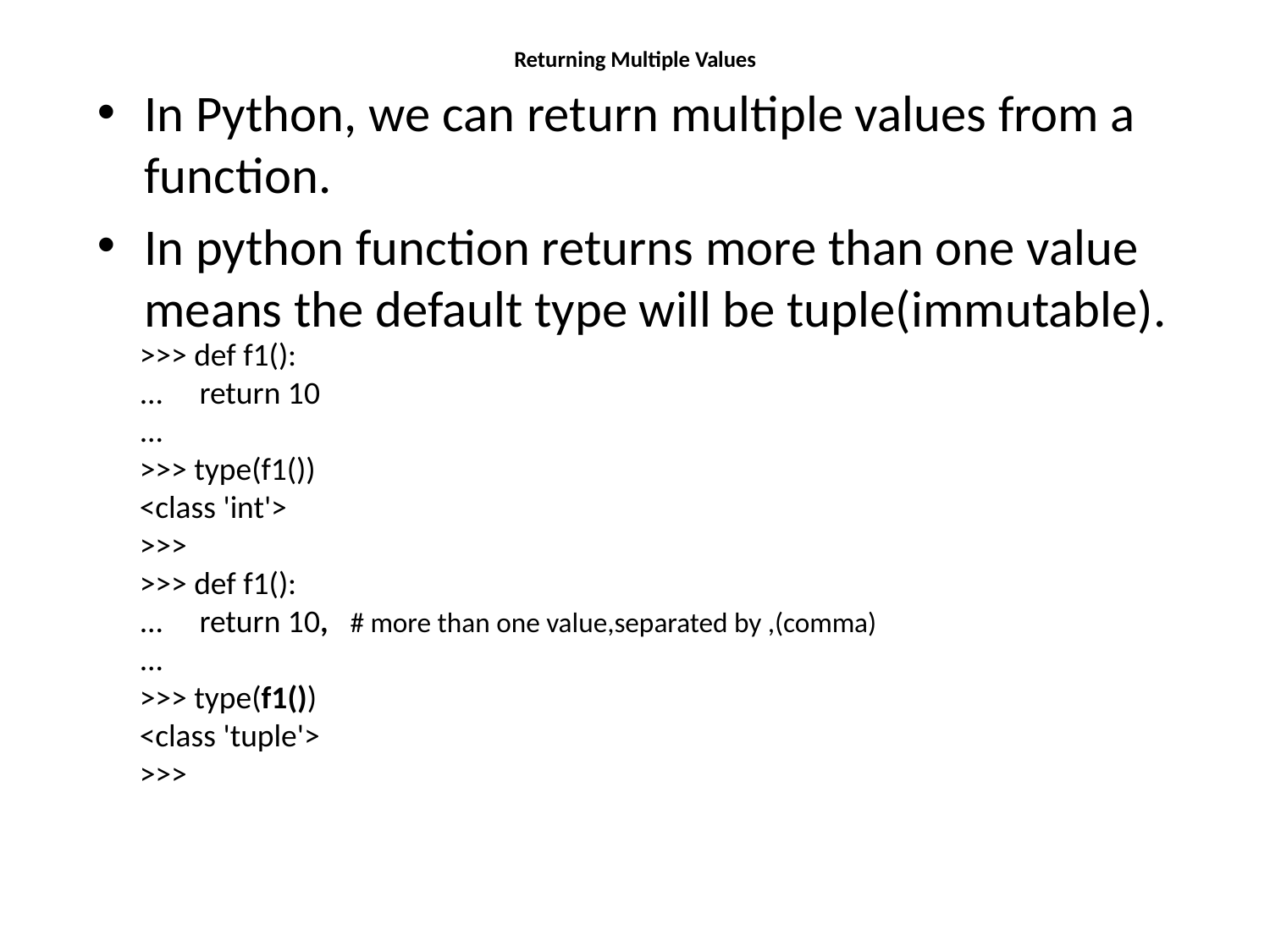

# Returning Multiple Values
In Python, we can return multiple values from a function.
In python function returns more than one value means the default type will be tuple(immutable).

>>> def f1():
...     return 10
...
>>> type(f1())
<class 'int'>
>>>
>>> def f1():
...     return 10,   # more than one value,separated by ,(comma)
...
>>> type(f1())
<class 'tuple'>
>>>